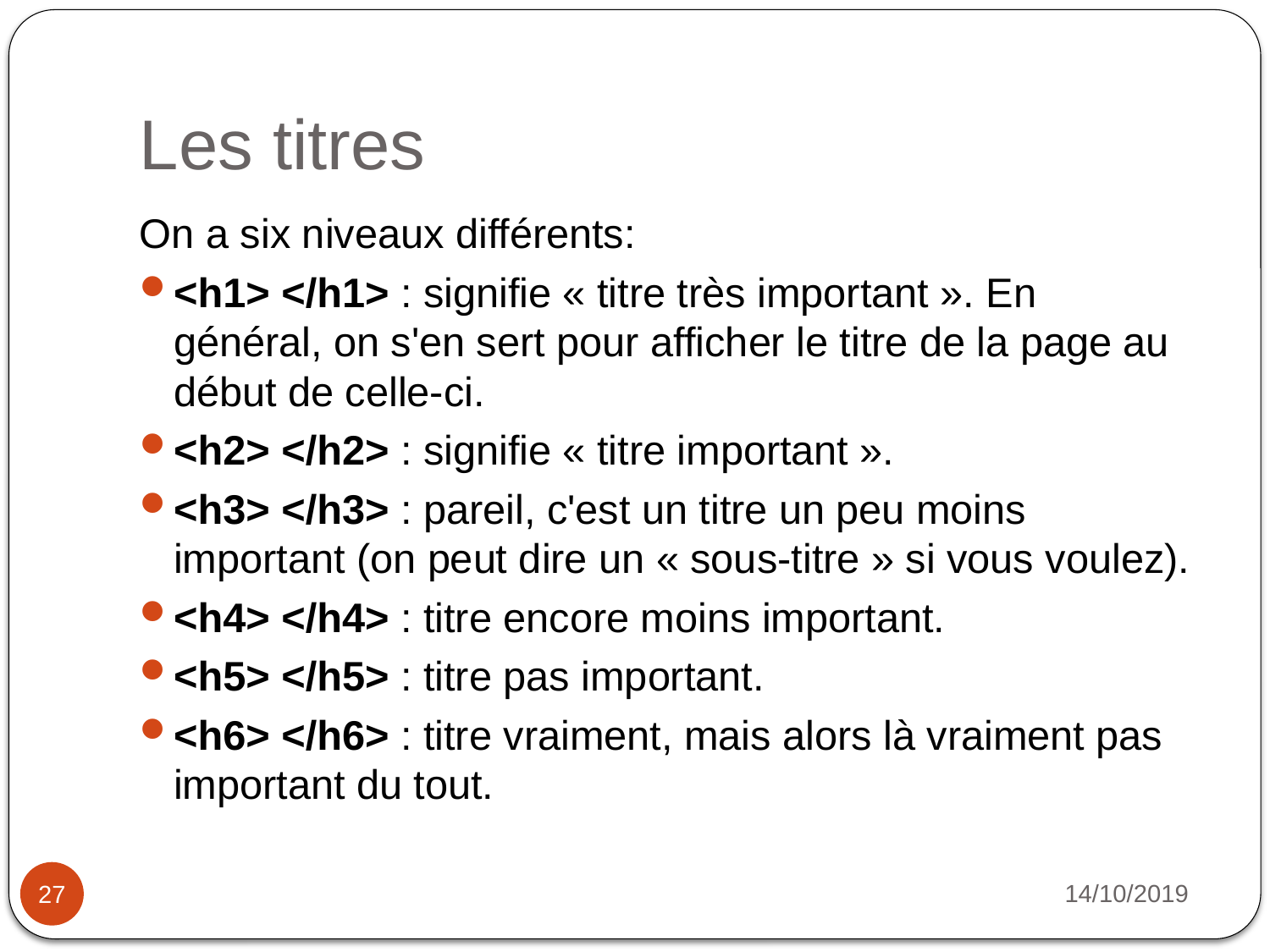

# Les titres
On a six niveaux différents:
<h1> </h1> : signifie « titre très important ». En général, on s'en sert pour afficher le titre de la page au début de celle-ci.
<h2> </h2> : signifie « titre important ».
<h3> </h3> : pareil, c'est un titre un peu moins important (on peut dire un « sous-titre » si vous voulez).
<h4> </h4> : titre encore moins important.
<h5> </h5> : titre pas important.
<h6> </h6> : titre vraiment, mais alors là vraiment pas important du tout.

14/10/2019
27